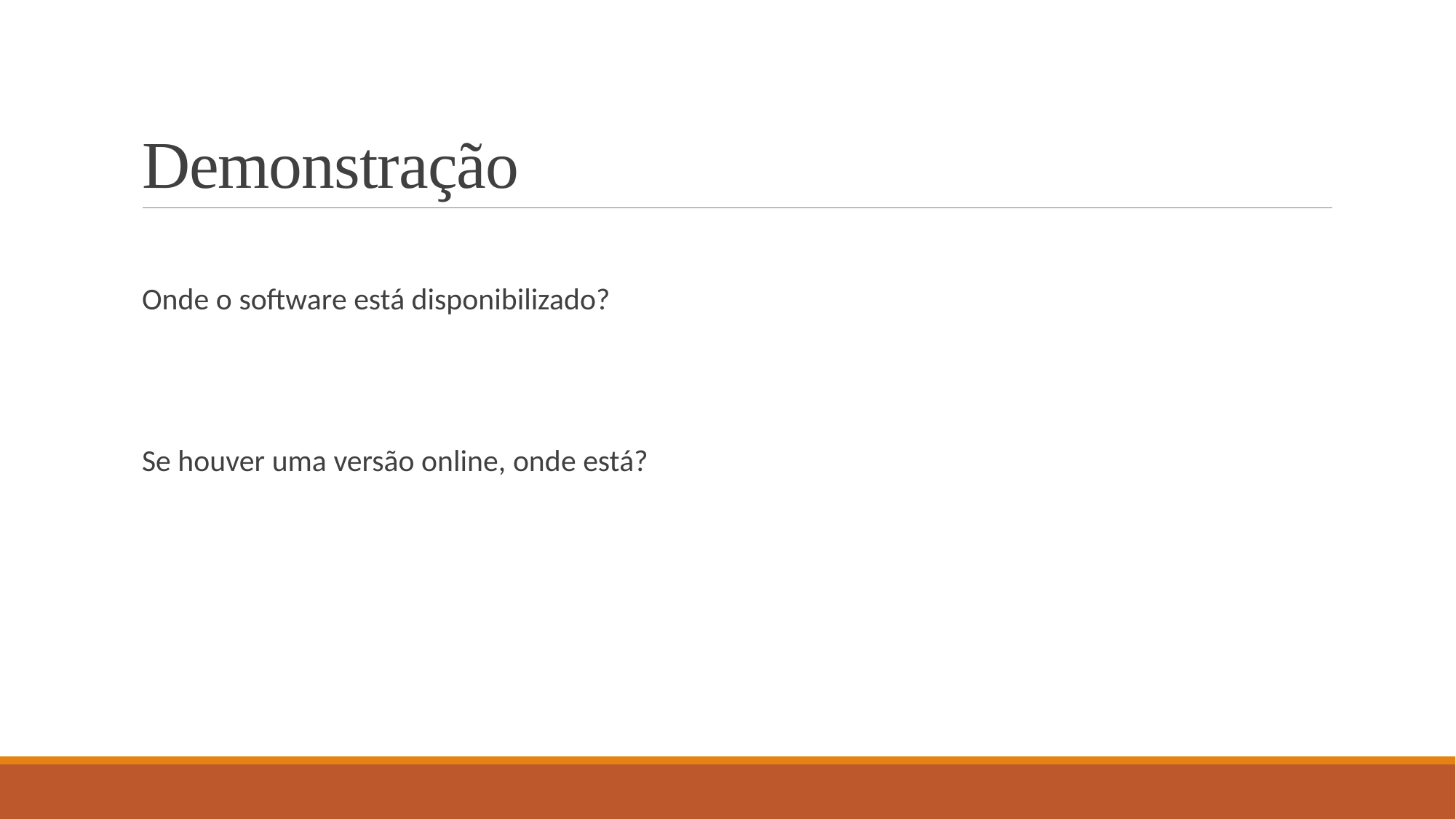

# Demonstração

Onde o software está disponibilizado?

Se houver uma versão online, onde está?